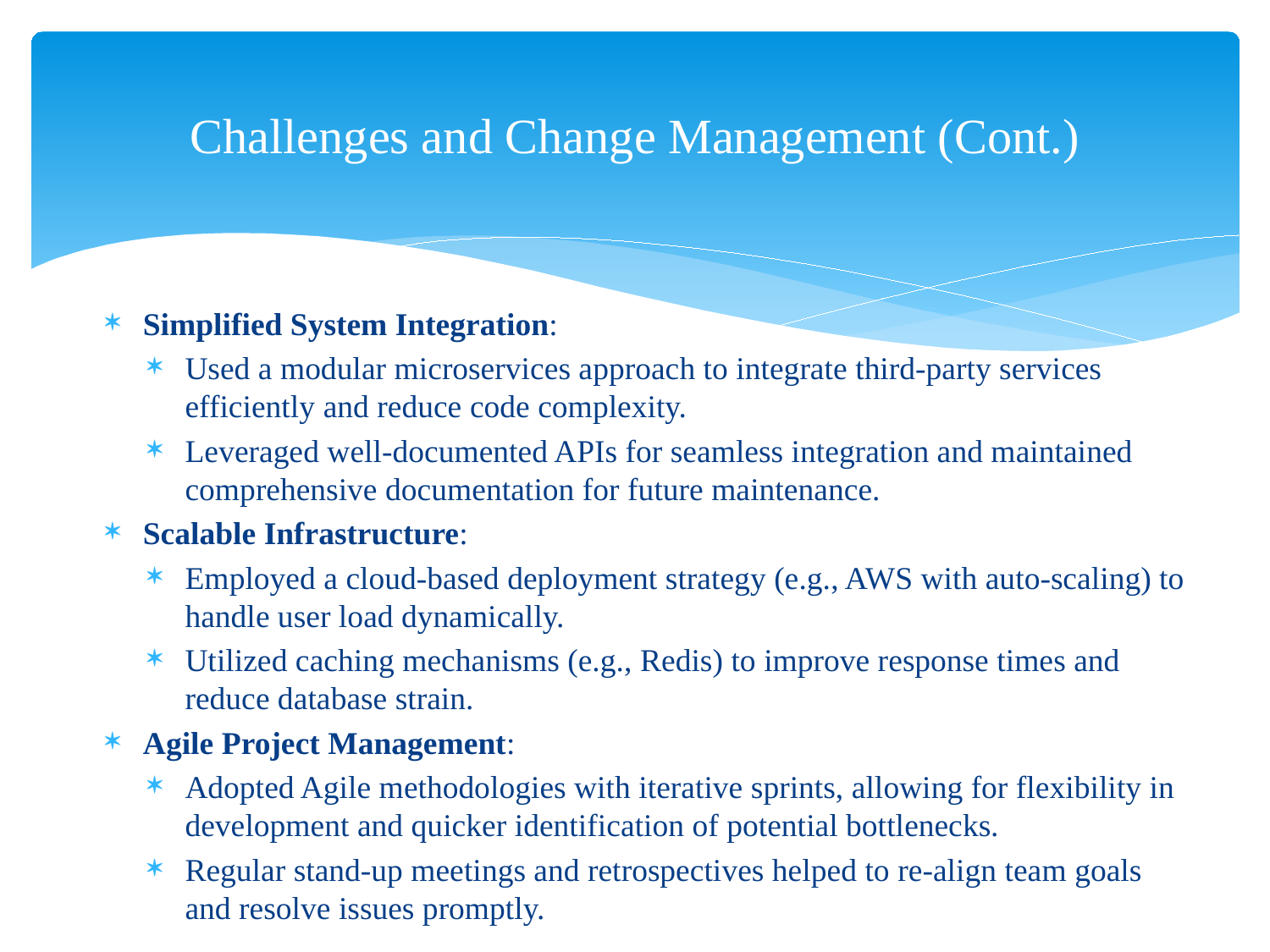

# Challenges and Change Management (Cont.)
Simplified System Integration:
Used a modular microservices approach to integrate third-party services efficiently and reduce code complexity.
Leveraged well-documented APIs for seamless integration and maintained comprehensive documentation for future maintenance.
Scalable Infrastructure:
Employed a cloud-based deployment strategy (e.g., AWS with auto-scaling) to handle user load dynamically.
Utilized caching mechanisms (e.g., Redis) to improve response times and reduce database strain.
Agile Project Management:
Adopted Agile methodologies with iterative sprints, allowing for flexibility in development and quicker identification of potential bottlenecks.
Regular stand-up meetings and retrospectives helped to re-align team goals and resolve issues promptly.